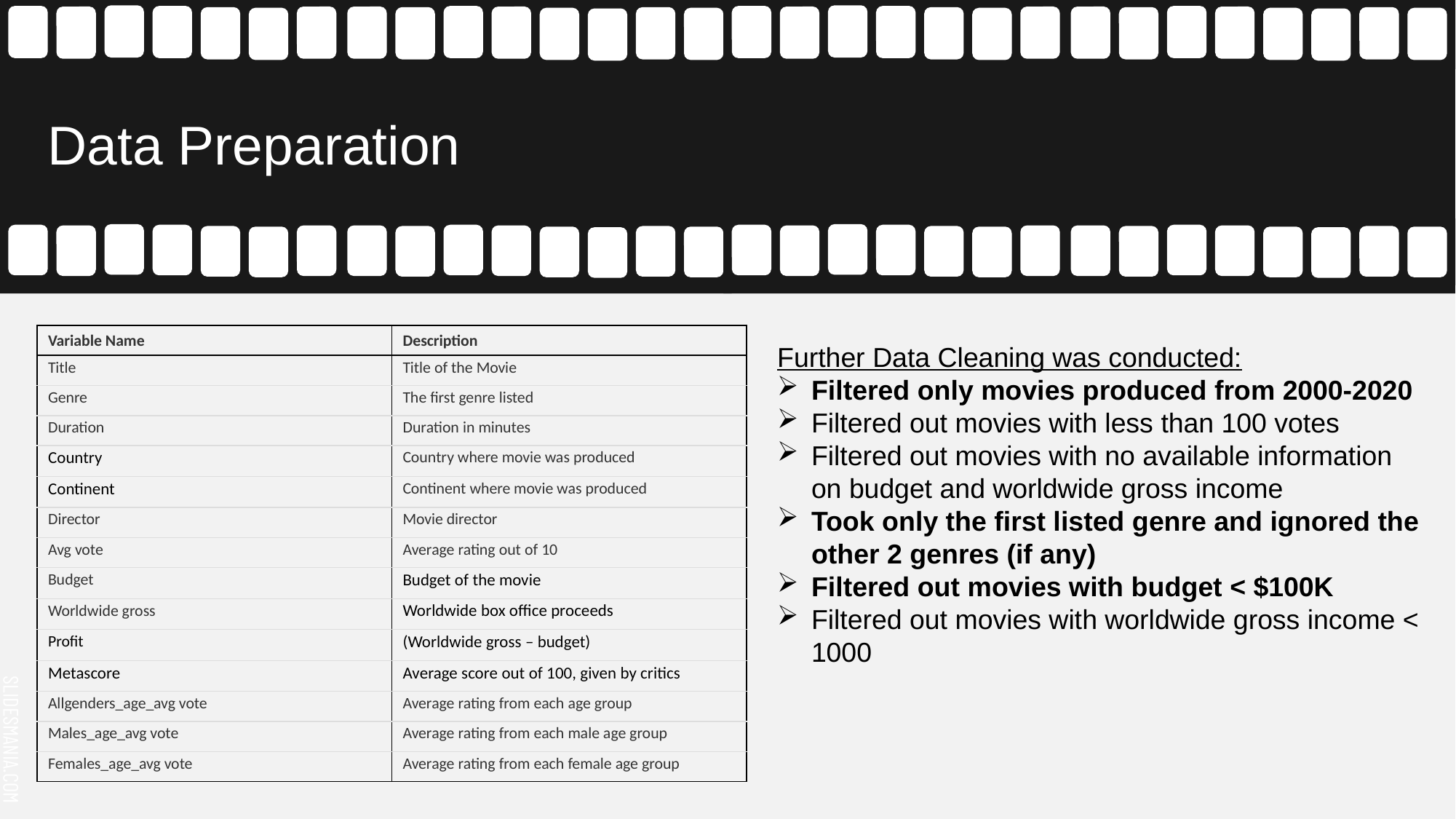

Data Preparation
| Variable Name | Description |
| --- | --- |
| Title | Title of the Movie |
| Genre | The first genre listed |
| Duration | Duration in minutes |
| Country | Country where movie was produced |
| Continent | Continent where movie was produced |
| Director | Movie director |
| Avg vote | Average rating out of 10 |
| Budget | Budget of the movie |
| Worldwide gross | Worldwide box office proceeds |
| Profit | (Worldwide gross – budget) |
| Metascore | Average score out of 100, given by critics |
| Allgenders\_age\_avg vote | Average rating from each age group |
| Males\_age\_avg vote | Average rating from each male age group |
| Females\_age\_avg vote | Average rating from each female age group |
Further Data Cleaning was conducted:
Filtered only movies produced from 2000-2020
Filtered out movies with less than 100 votes
Filtered out movies with no available information on budget and worldwide gross income
Took only the first listed genre and ignored the other 2 genres (if any)
Filtered out movies with budget < $100K
Filtered out movies with worldwide gross income < 1000